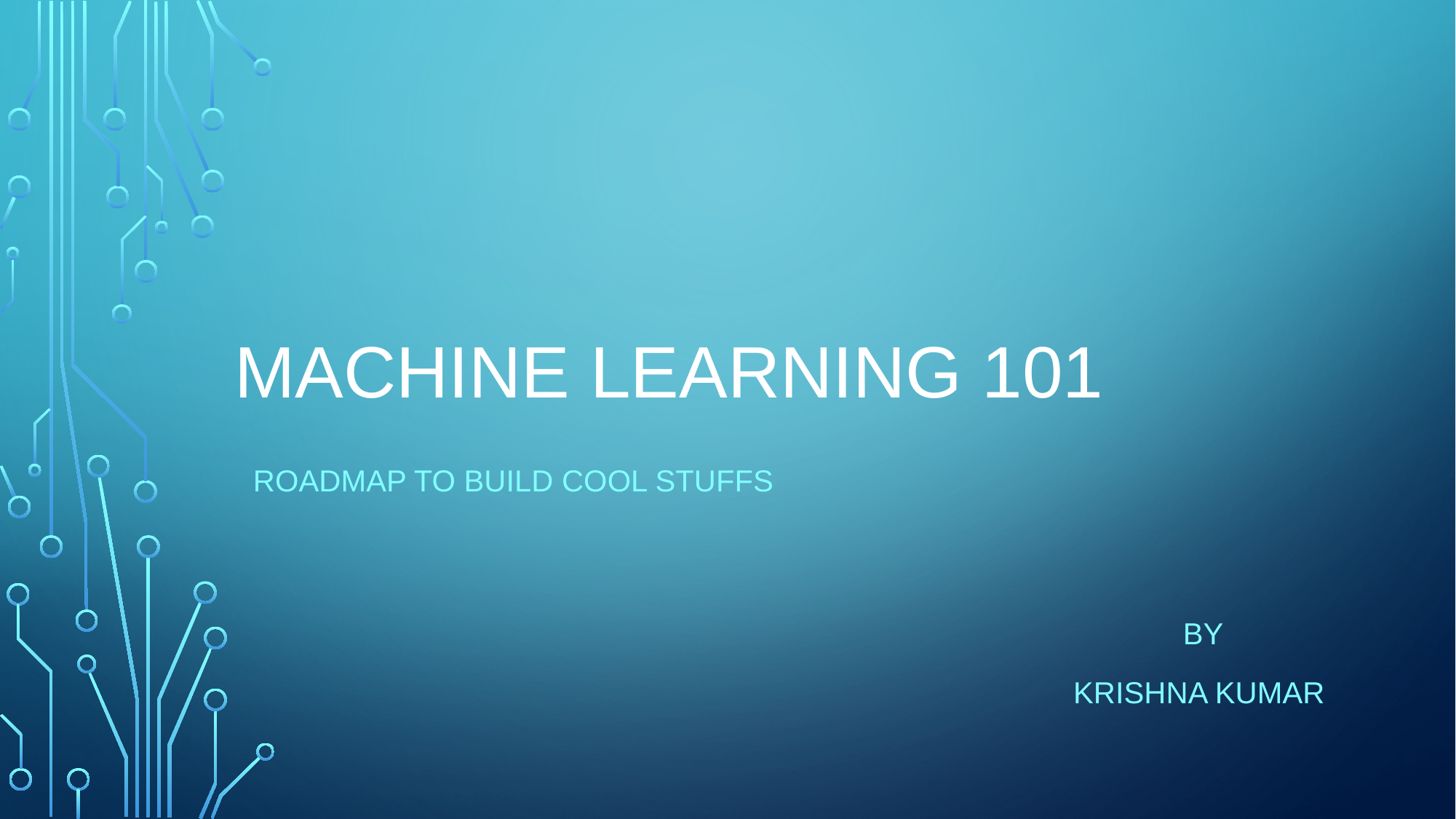

# Machine Learning 101
Roadmap to build cool stuffs
By
Krishna Kumar